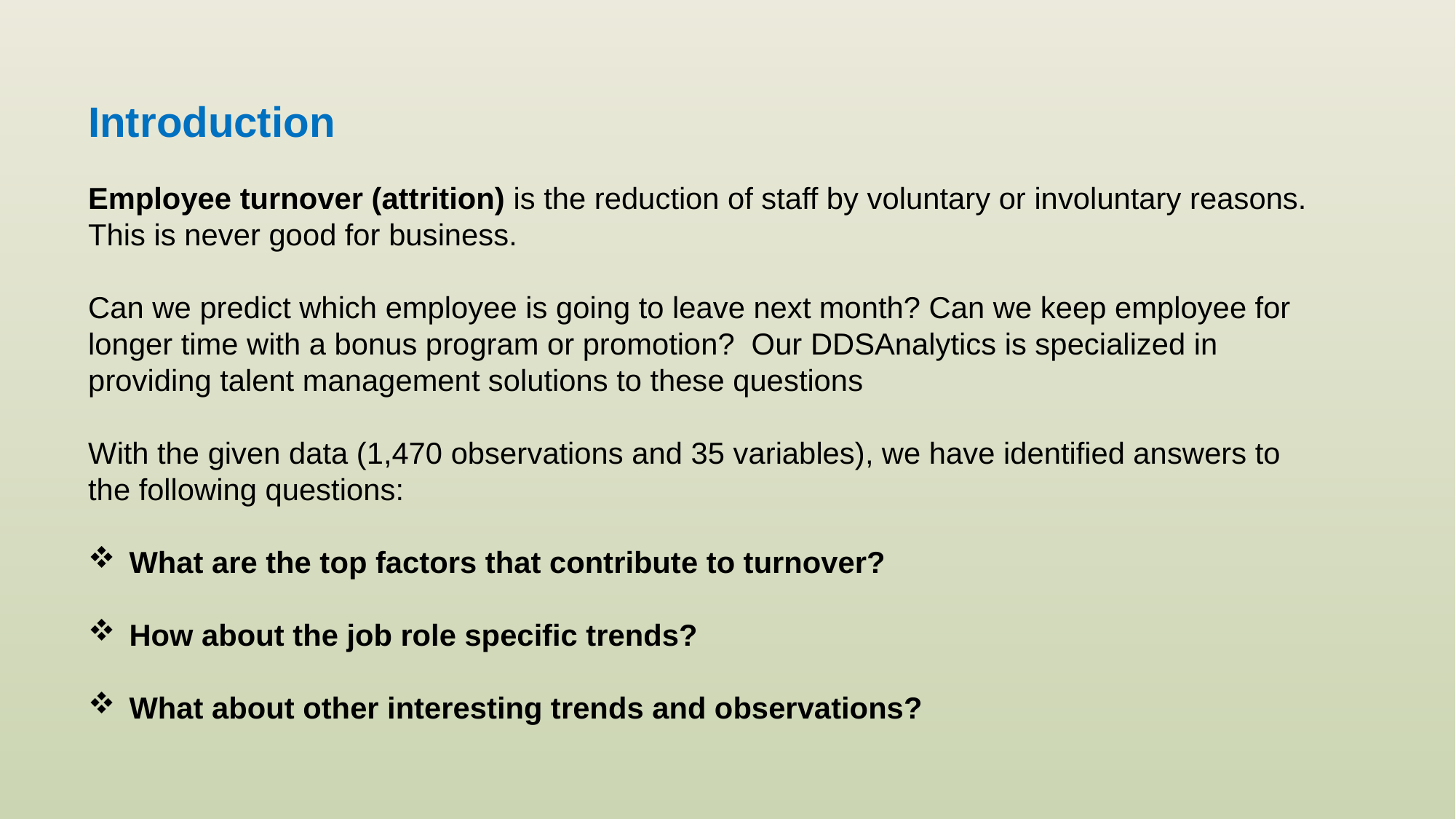

Introduction

Employee turnover (attrition) is the reduction of staff by voluntary or involuntary reasons. This is never good for business.

Can we predict which employee is going to leave next month? Can we keep employee for longer time with a bonus program or promotion?  Our DDSAnalytics is specialized in providing talent management solutions to these questions

With the given data (1,470 observations and 35 variables), we have identified answers to the following questions:

What are the top factors that contribute to turnover?

How about the job role specific trends?

What about other interesting trends and observations?